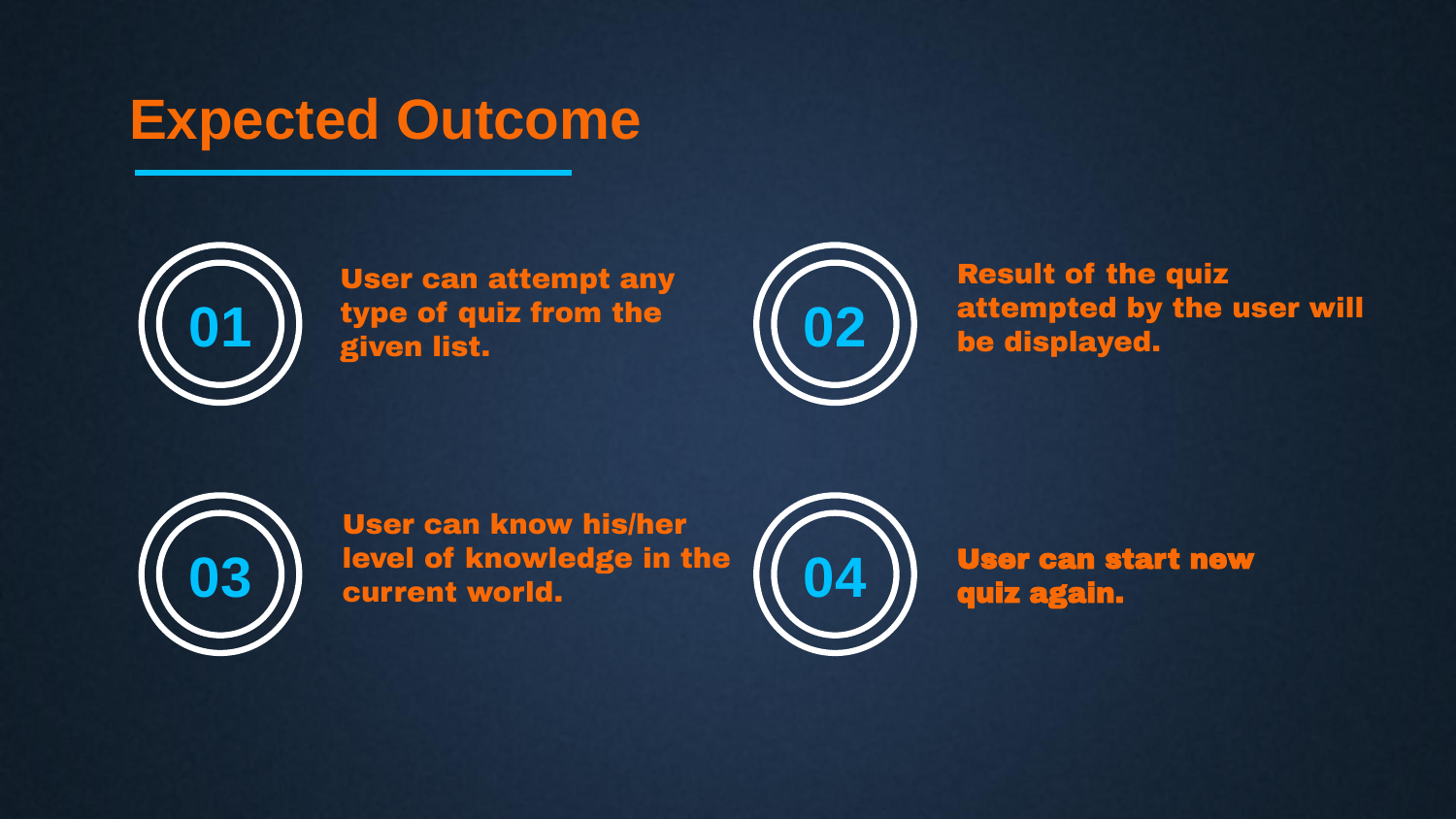

Expected Outcome

User can attempt any type of quiz from the given list.

Result of the quiz attempted by the user will be displayed.

01
02

User can know his/her level of knowledge in the current world.

User can start new quiz again.
03
04